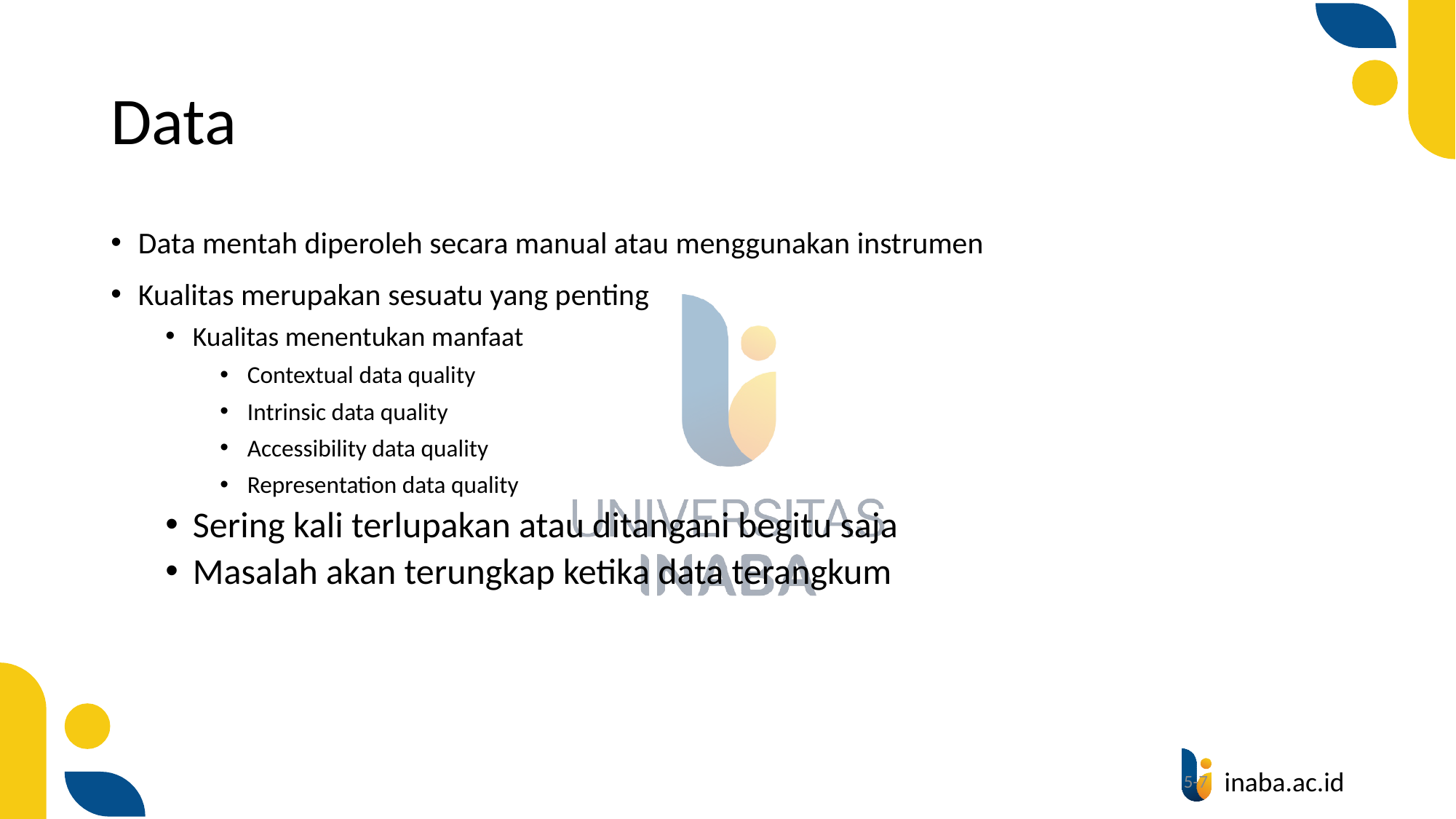

# Data
Data mentah diperoleh secara manual atau menggunakan instrumen
Kualitas merupakan sesuatu yang penting
Kualitas menentukan manfaat
Contextual data quality
Intrinsic data quality
Accessibility data quality
Representation data quality
Sering kali terlupakan atau ditangani begitu saja
Masalah akan terungkap ketika data terangkum
5-7